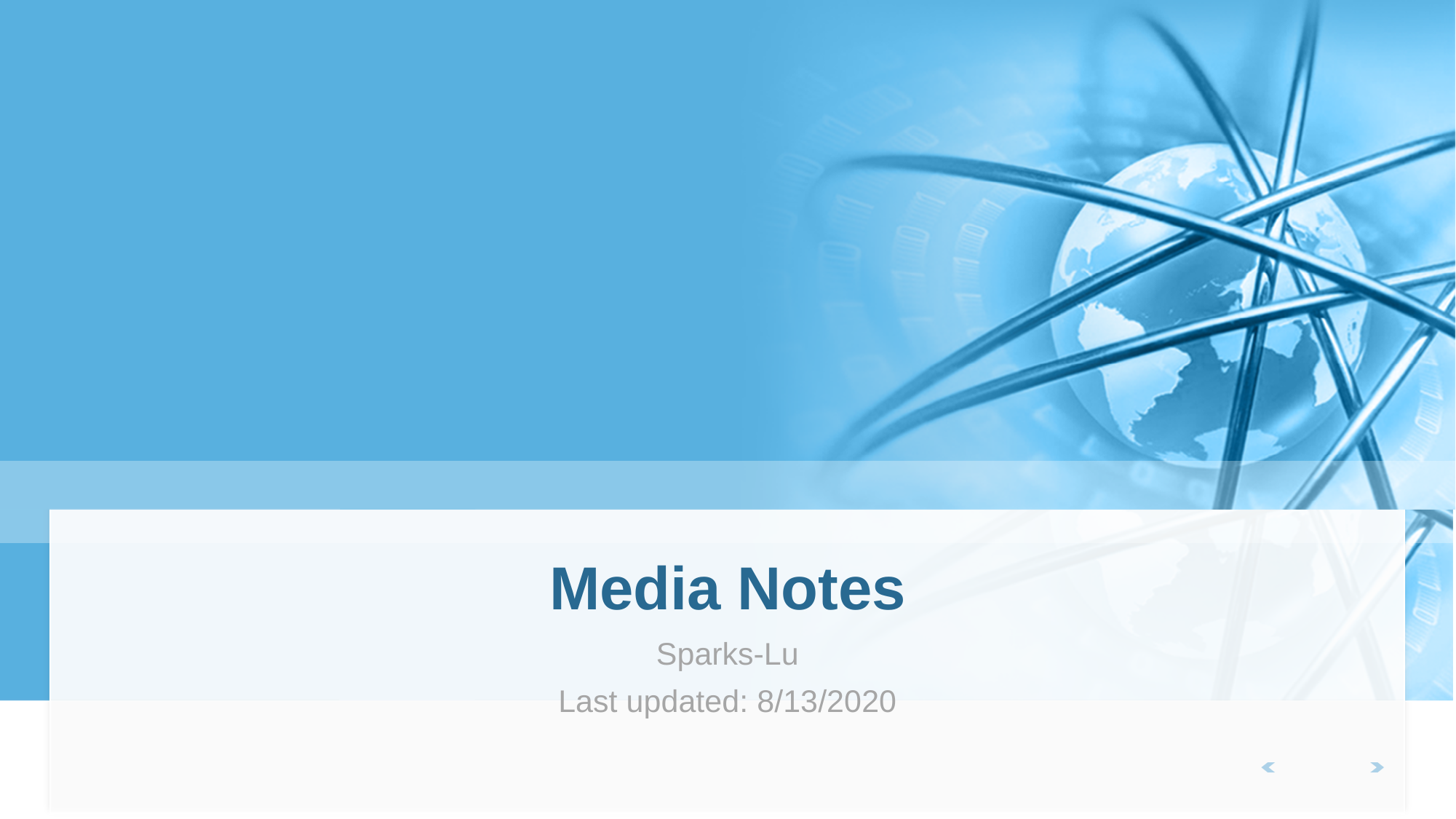

# Media Notes
Sparks-Lu
Last updated: 8/13/2020